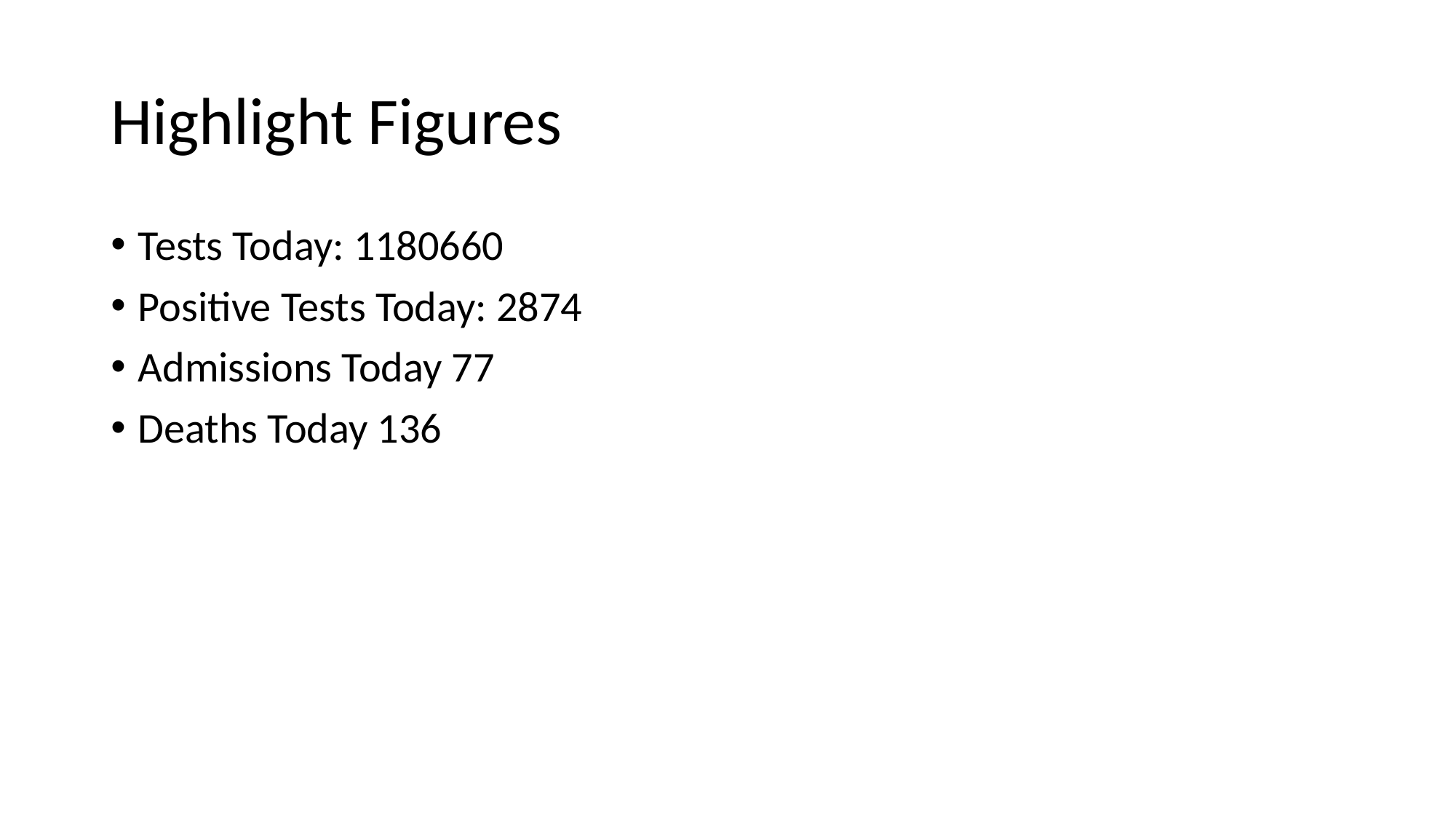

# Highlight Figures
Tests Today: 1180660
Positive Tests Today: 2874
Admissions Today 77
Deaths Today 136